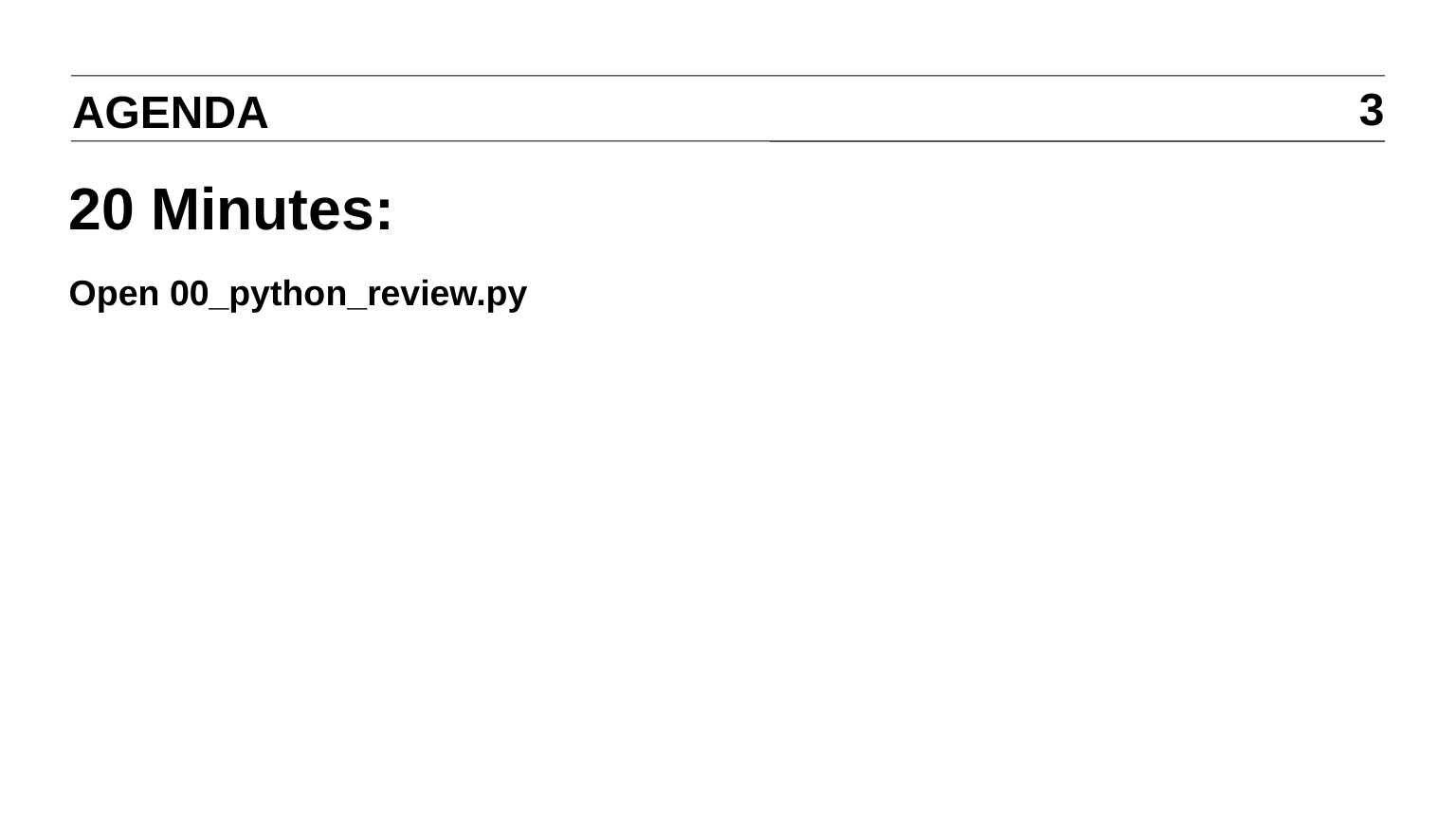

AGENDA
3
# 20 Minutes: Open 00_python_review.py